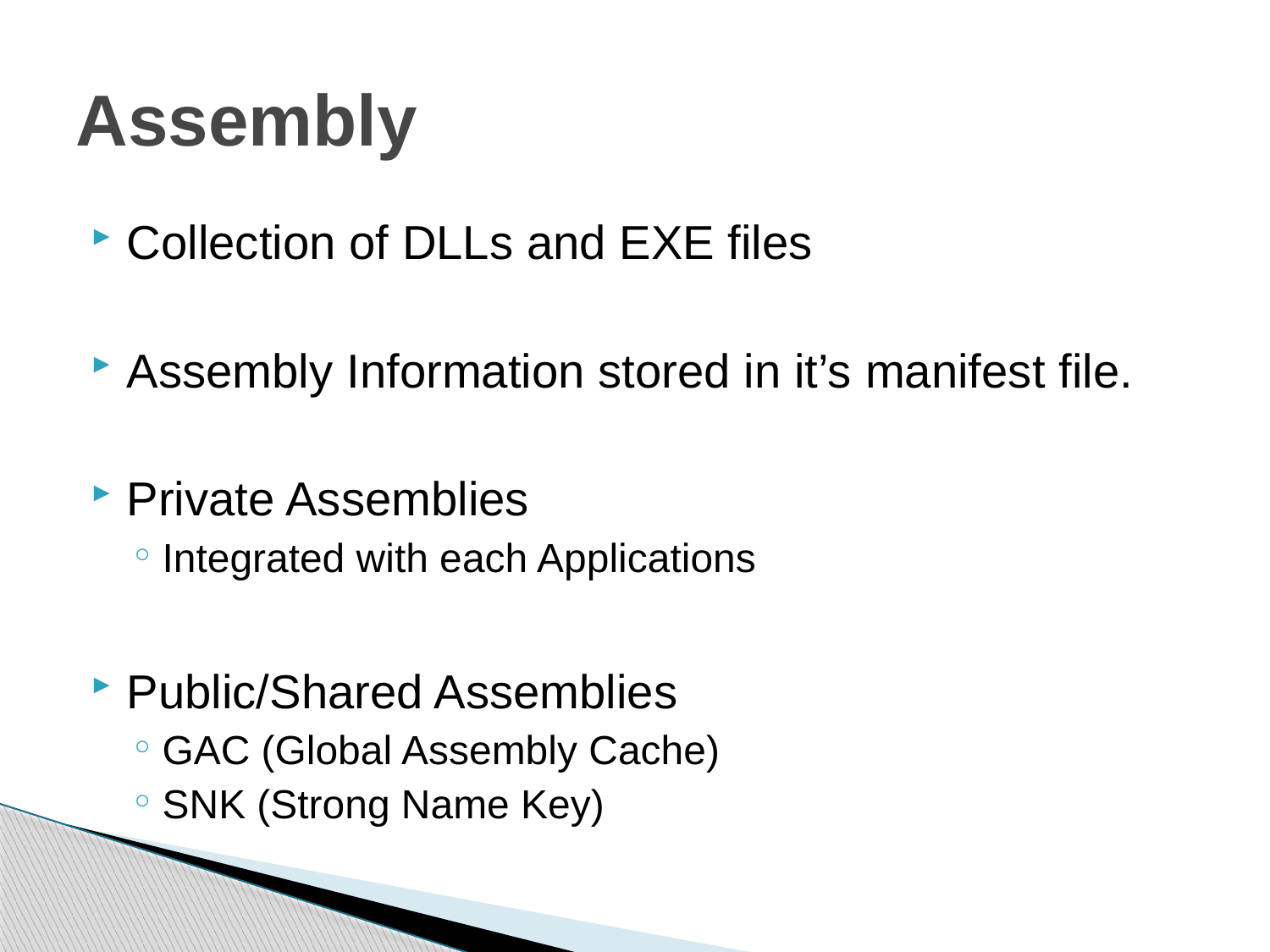

# Assembly
Collection of DLLs and EXE files

Assembly Information stored in it’s manifest file.

Private Assemblies
Integrated with each Applications

Public/Shared Assemblies
GAC (Global Assembly Cache)
SNK (Strong Name Key)